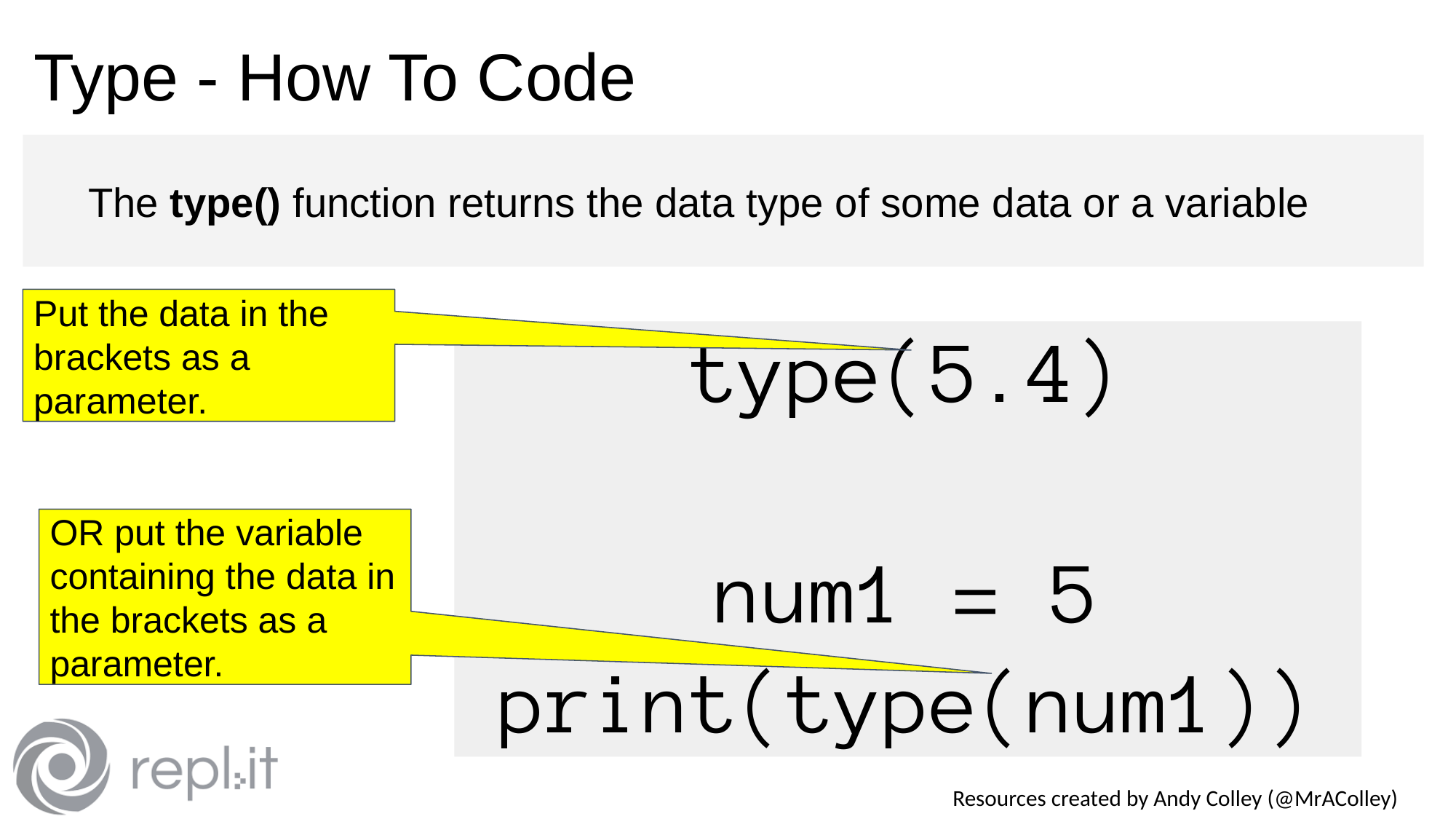

# Type - How To Code
The type() function returns the data type of some data or a variable
Put the data in the brackets as a parameter.
type(5.4)

num1 = 5
print(type(num1))
OR put the variable containing the data in the brackets as a parameter.